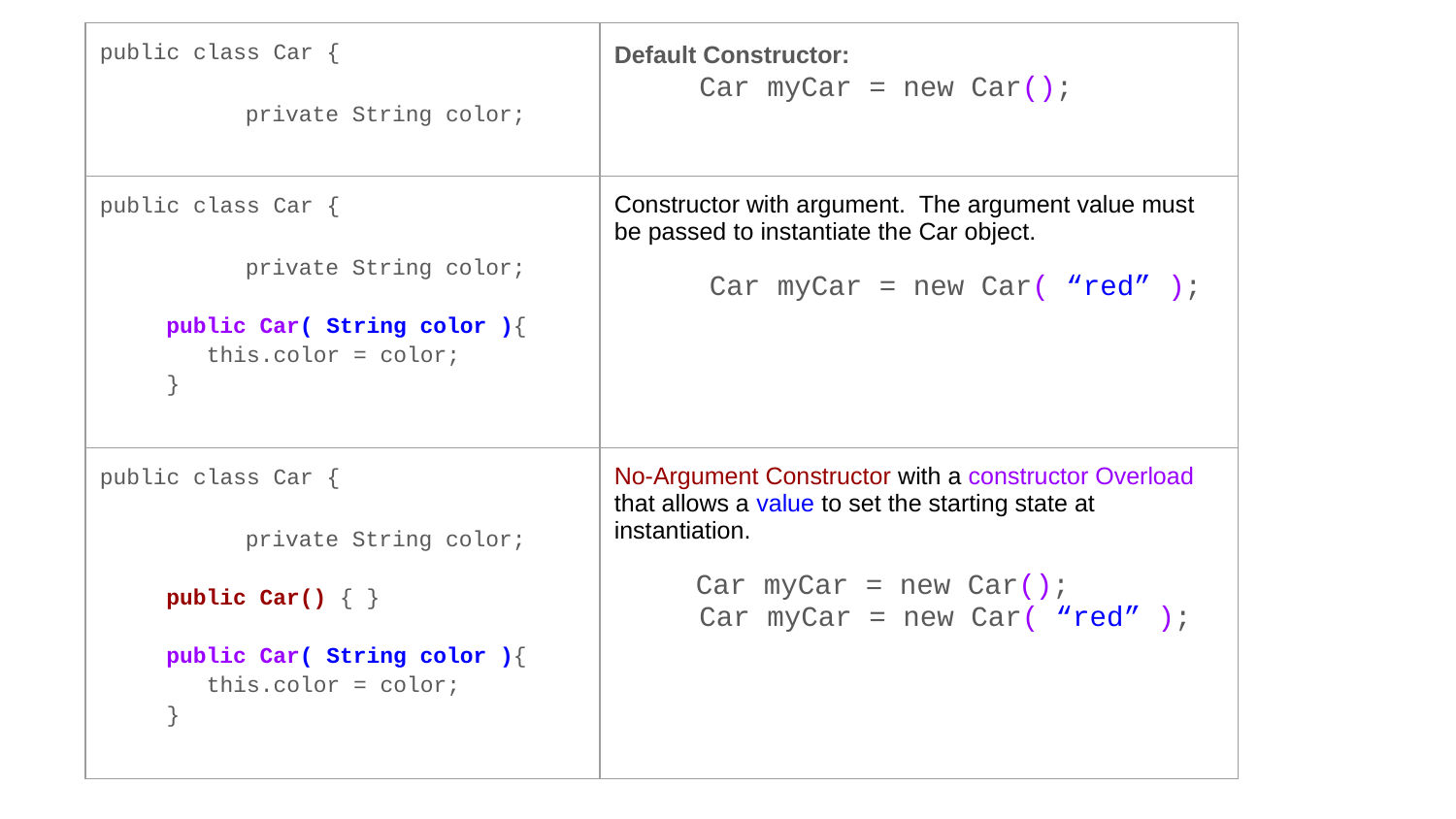

| public class Car { private String color; | Default Constructor: Car myCar = new Car(); |
| --- | --- |
| public class Car { private String color; public Car( String color ){ this.color = color; } | Constructor with argument. The argument value must be passed to instantiate the Car object. Car myCar = new Car( “red” ); |
| public class Car { private String color; public Car() { } public Car( String color ){ this.color = color; } | No-Argument Constructor with a constructor Overload that allows a value to set the starting state at instantiation. Car myCar = new Car(); Car myCar = new Car( “red” ); |